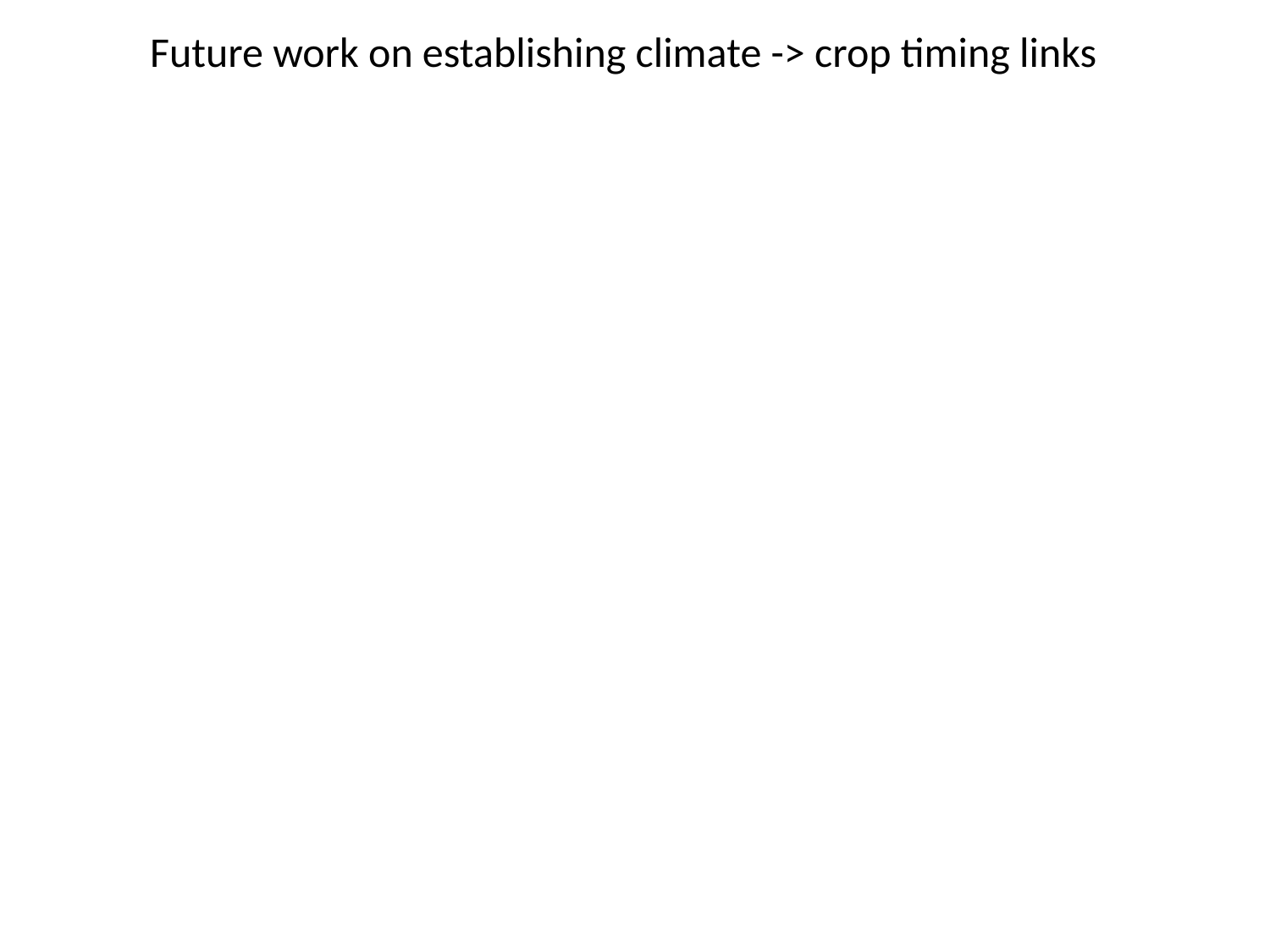

Future work on establishing climate -> crop timing links